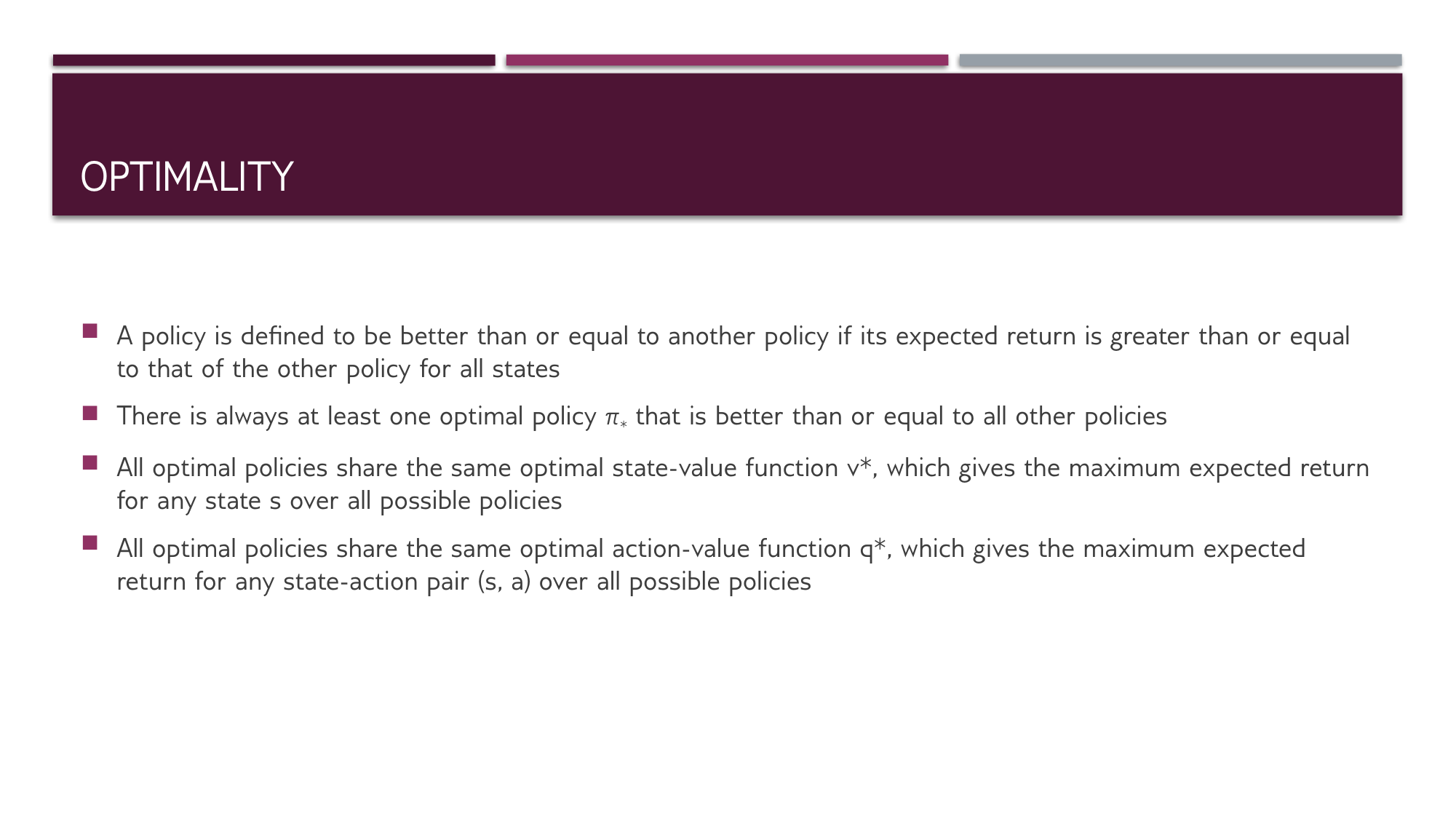

# Optimality
A policy is defined to be better than or equal to another policy if its expected return is greater than or equal to that of the other policy for all states
There is always at least one optimal policy π* that is better than or equal to all other policies
All optimal policies share the same optimal state-value function v*, which gives the maximum expected return for any state s over all possible policies
All optimal policies share the same optimal action-value function q*, which gives the maximum expected return for any state-action pair (s, a) over all possible policies